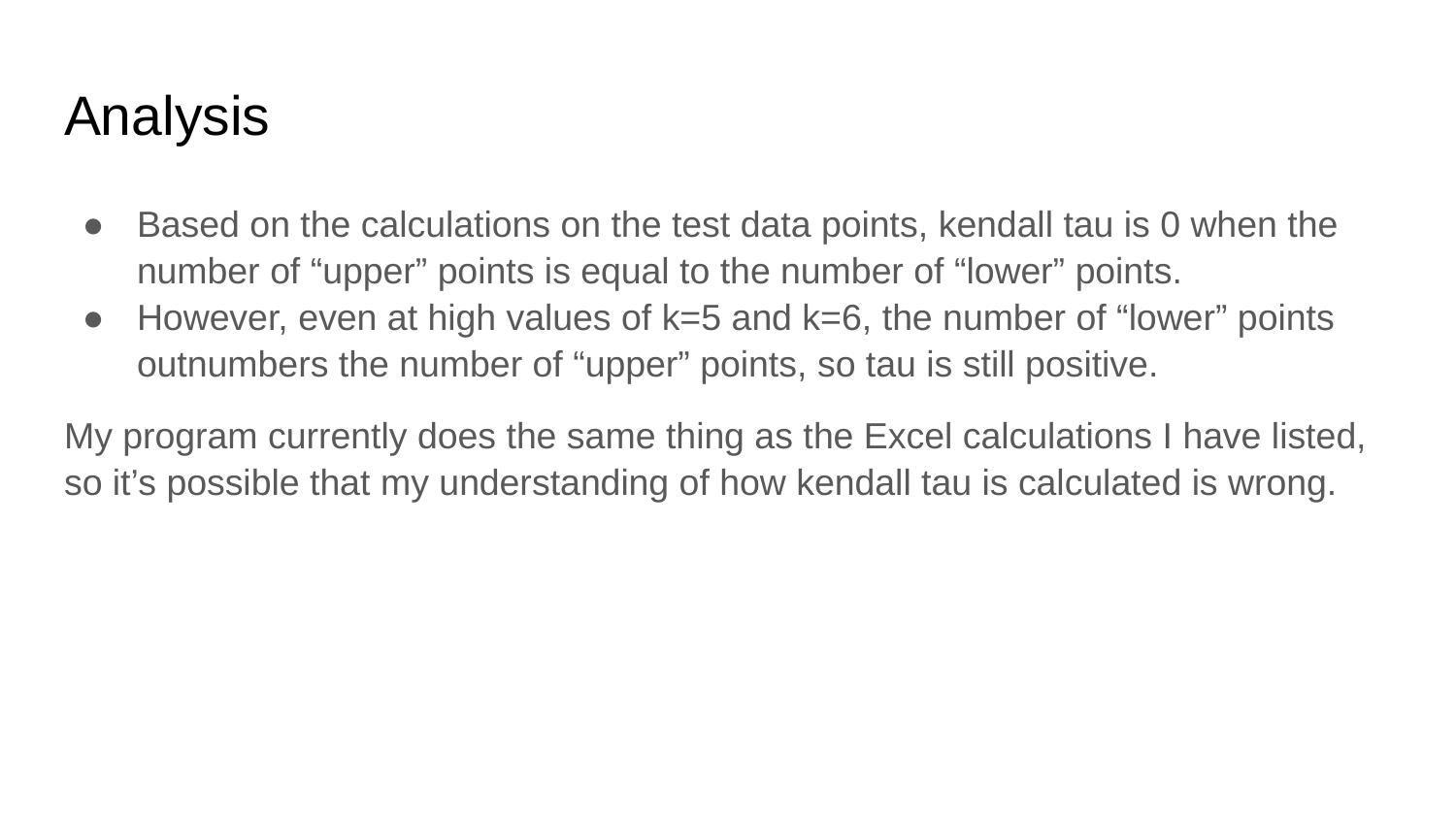

# Analysis
Based on the calculations on the test data points, kendall tau is 0 when the number of “upper” points is equal to the number of “lower” points.
However, even at high values of k=5 and k=6, the number of “lower” points outnumbers the number of “upper” points, so tau is still positive.
My program currently does the same thing as the Excel calculations I have listed, so it’s possible that my understanding of how kendall tau is calculated is wrong.